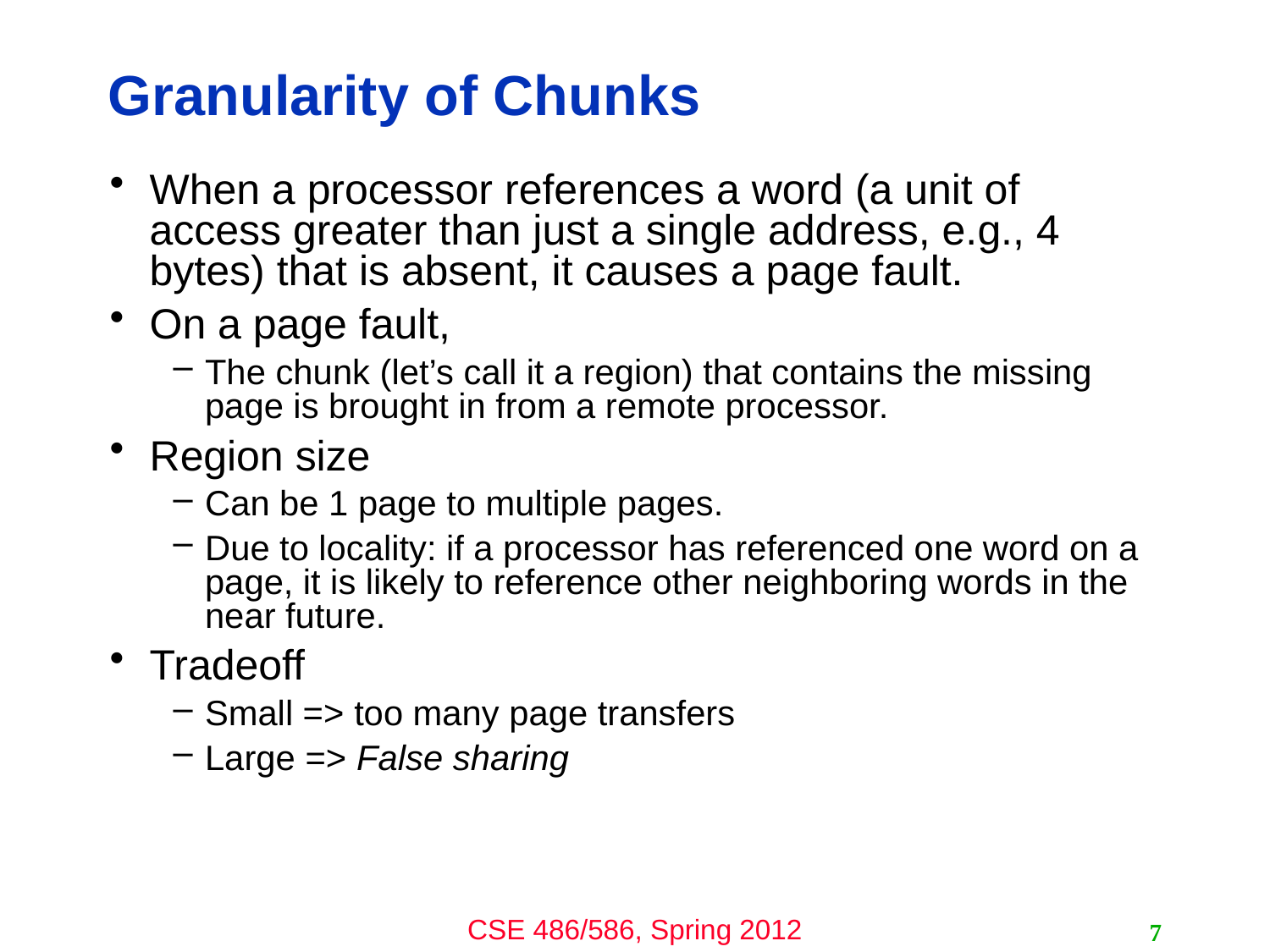

# Granularity of Chunks
When a processor references a word (a unit of access greater than just a single address, e.g., 4 bytes) that is absent, it causes a page fault.
On a page fault,
The chunk (let’s call it a region) that contains the missing page is brought in from a remote processor.
Region size
Can be 1 page to multiple pages.
Due to locality: if a processor has referenced one word on a page, it is likely to reference other neighboring words in the near future.
Tradeoff
Small => too many page transfers
Large => False sharing
7